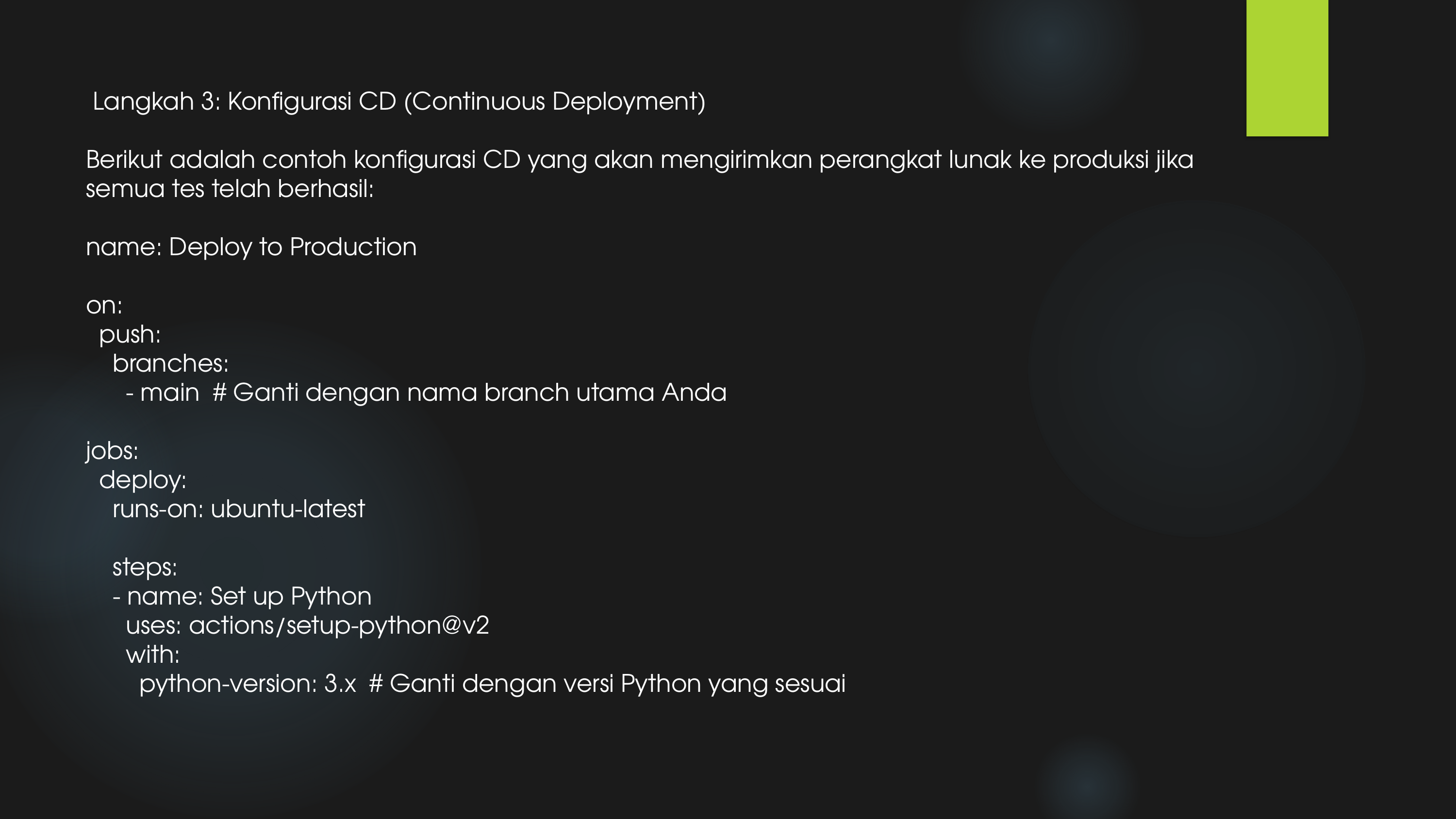

Langkah 3: Konfigurasi CD (Continuous Deployment)

Berikut adalah contoh konfigurasi CD yang akan mengirimkan perangkat lunak ke produksi jika semua tes telah berhasil:

name: Deploy to Production

on:
  push:
    branches:
      - main  # Ganti dengan nama branch utama Anda

jobs:
  deploy:
    runs-on: ubuntu-latest

    steps:
    - name: Set up Python
      uses: actions/setup-python@v2
      with:
        python-version: 3.x  # Ganti dengan versi Python yang sesuai